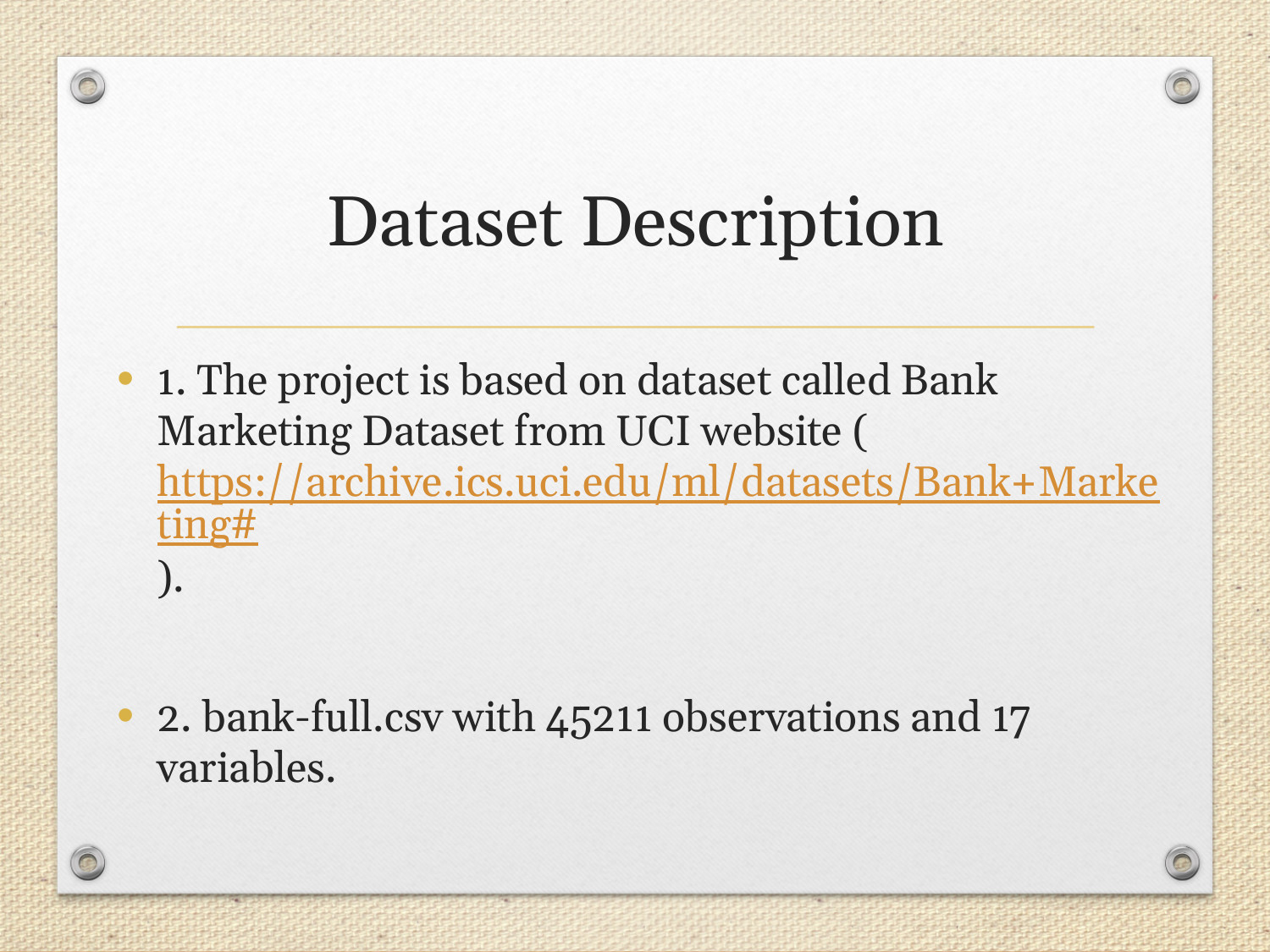

# Dataset Description
1. The project is based on dataset called Bank Marketing Dataset from UCI website (https://archive.ics.uci.edu/ml/datasets/Bank+Marketing#).

2. bank-full.csv with 45211 observations and 17 variables.